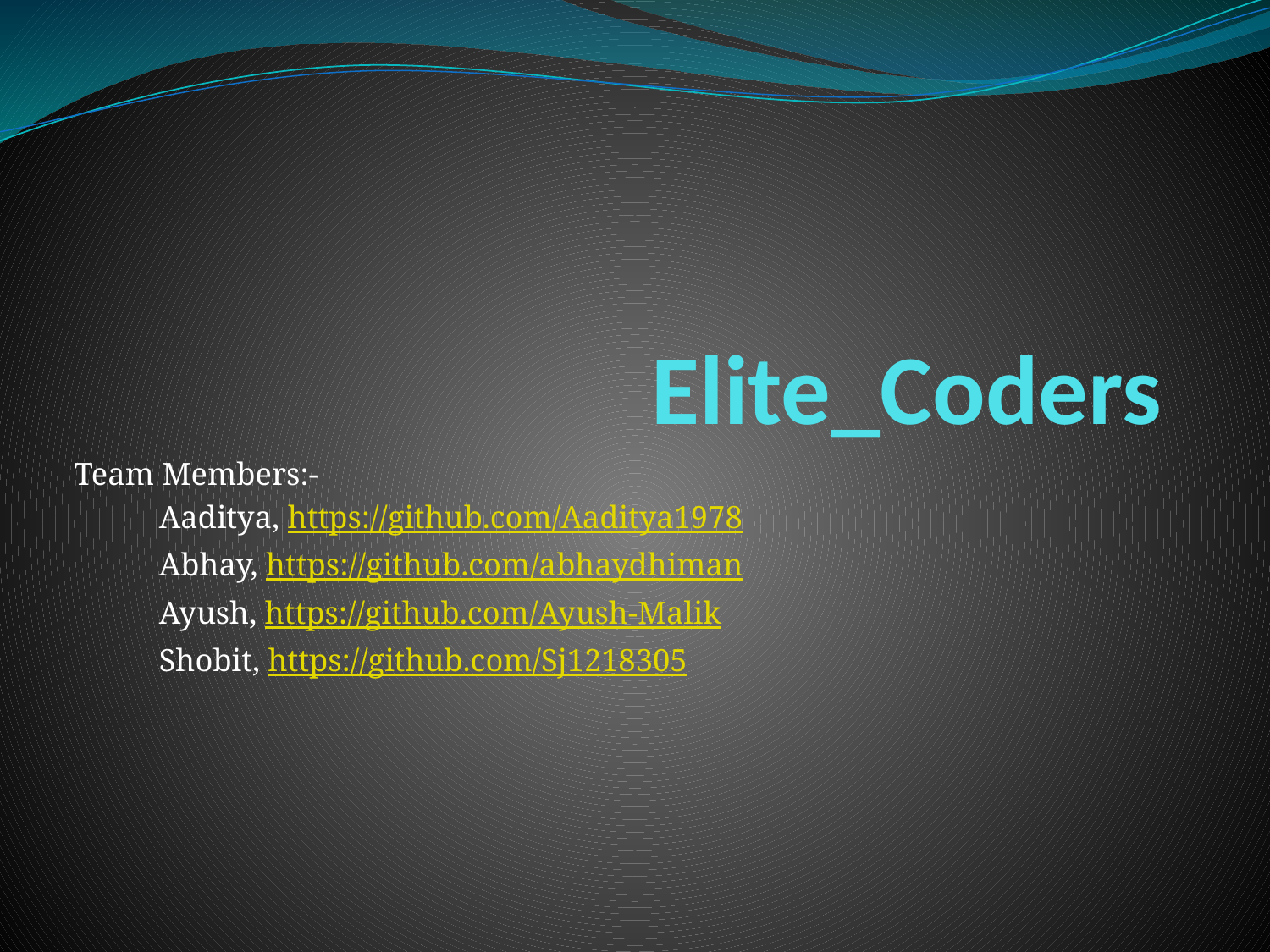

# Elite_Coders
Team Members:-
	Aaditya, https://github.com/Aaditya1978
	Abhay, https://github.com/abhaydhiman
	Ayush, https://github.com/Ayush-Malik
	Shobit, https://github.com/Sj1218305